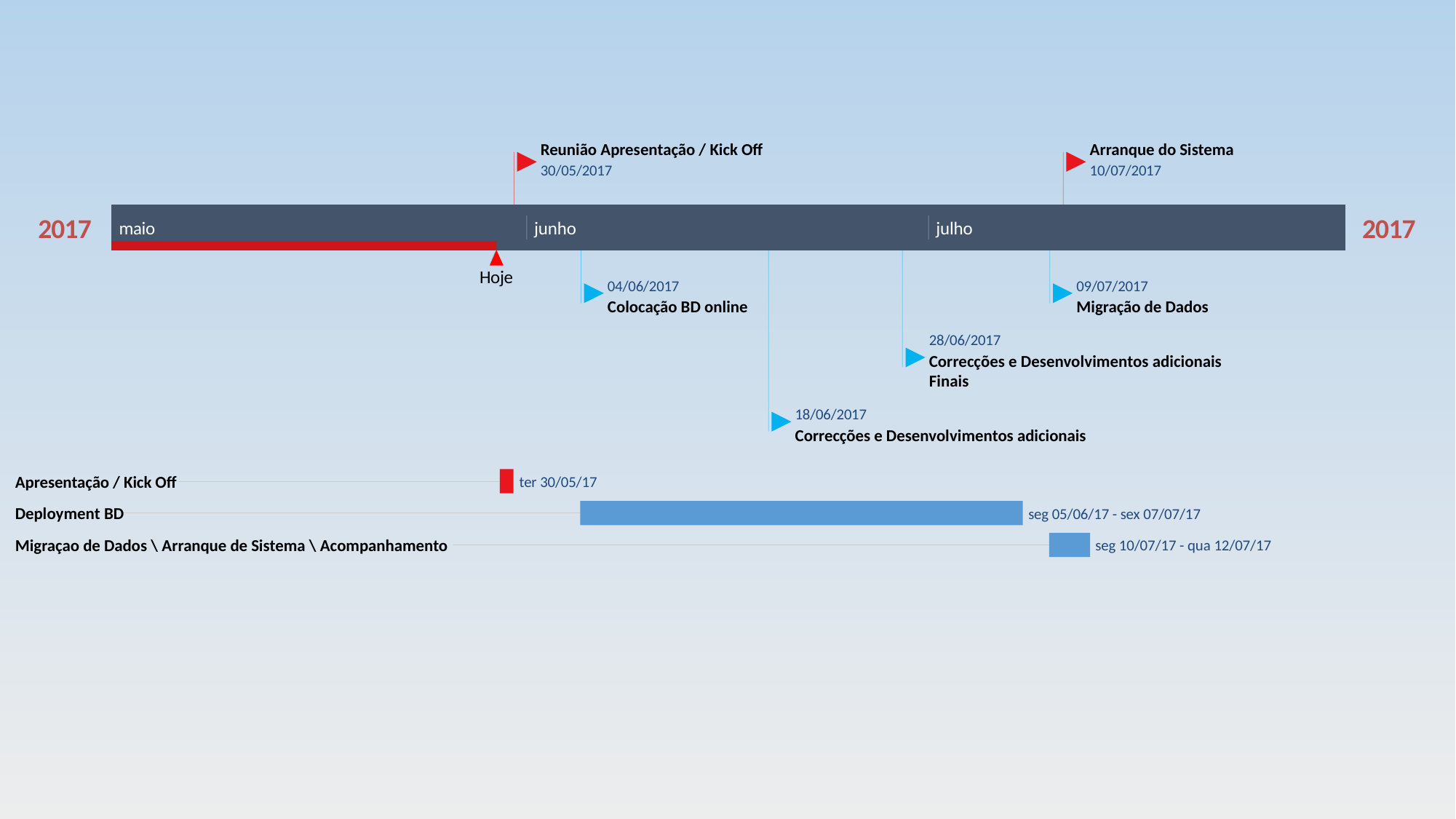

Reunião Apresentação / Kick Off
Arranque do Sistema

30/05/2017
10/07/2017

2017
2017
maio
junho
julho

Hoje
04/06/2017
09/07/2017

Colocação BD online
Migração de Dados
28/06/2017

Correcções e Desenvolvimentos adicionais Finais
18/06/2017

Correcções e Desenvolvimentos adicionais
1 dia

Apresentação / Kick Off
ter 30/05/17

33 dias

Deployment BD
seg 05/06/17 - sex 07/07/17

3 dias

Migraçao de Dados \ Arranque de Sistema \ Acompanhamento
seg 10/07/17 - qua 12/07/17